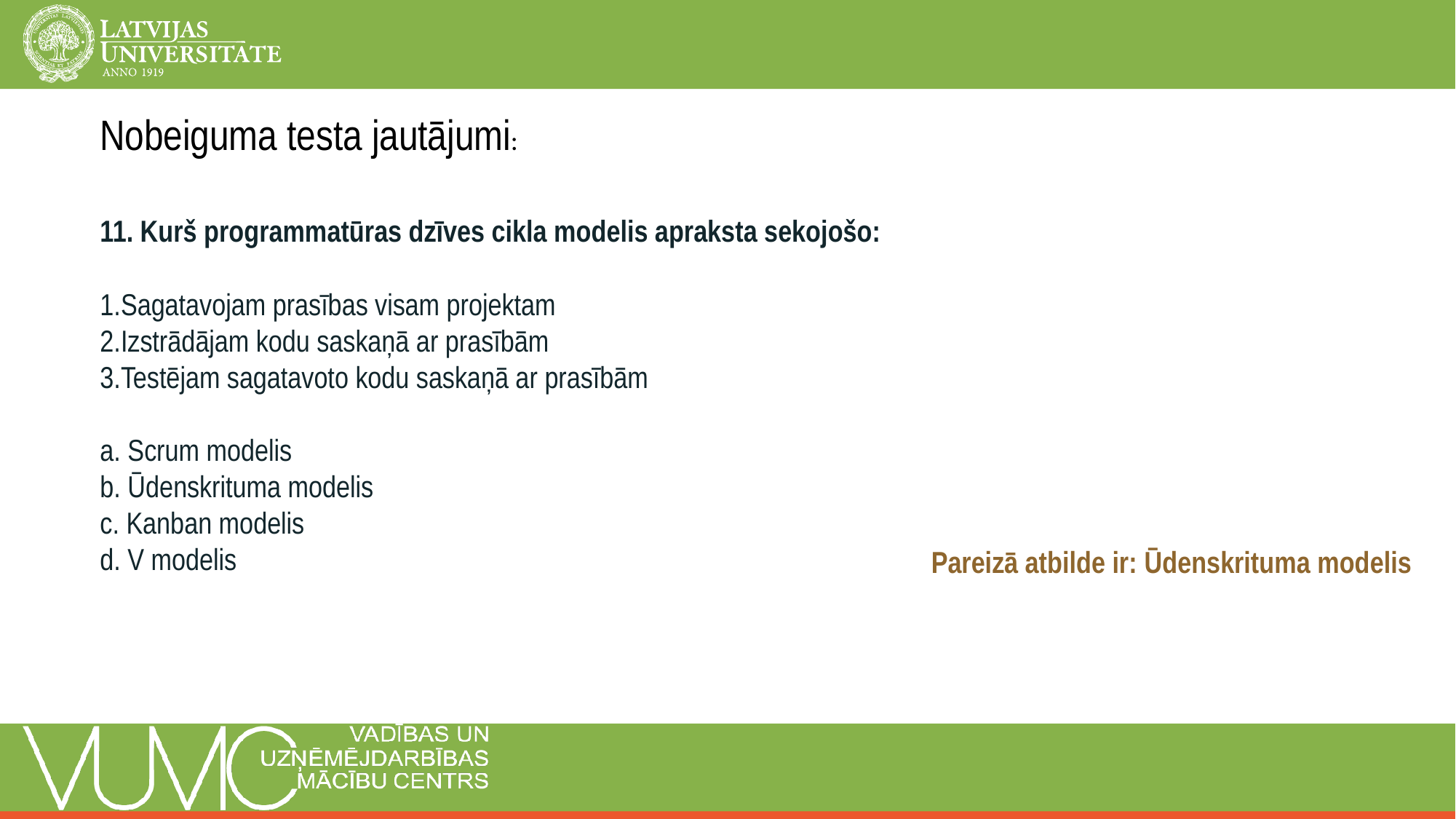

Nobeiguma testa jautājumi:
11. Kurš programmatūras dzīves cikla modelis apraksta sekojošo:

Sagatavojam prasības visam projektam
Izstrādājam kodu saskaņā ar prasībām
Testējam sagatavoto kodu saskaņā ar prasībām

a. Scrum modelis
b. Ūdenskrituma modelis
c. Kanban modelis
d. V modelis
Pareizā atbilde ir: Ūdenskrituma modelis